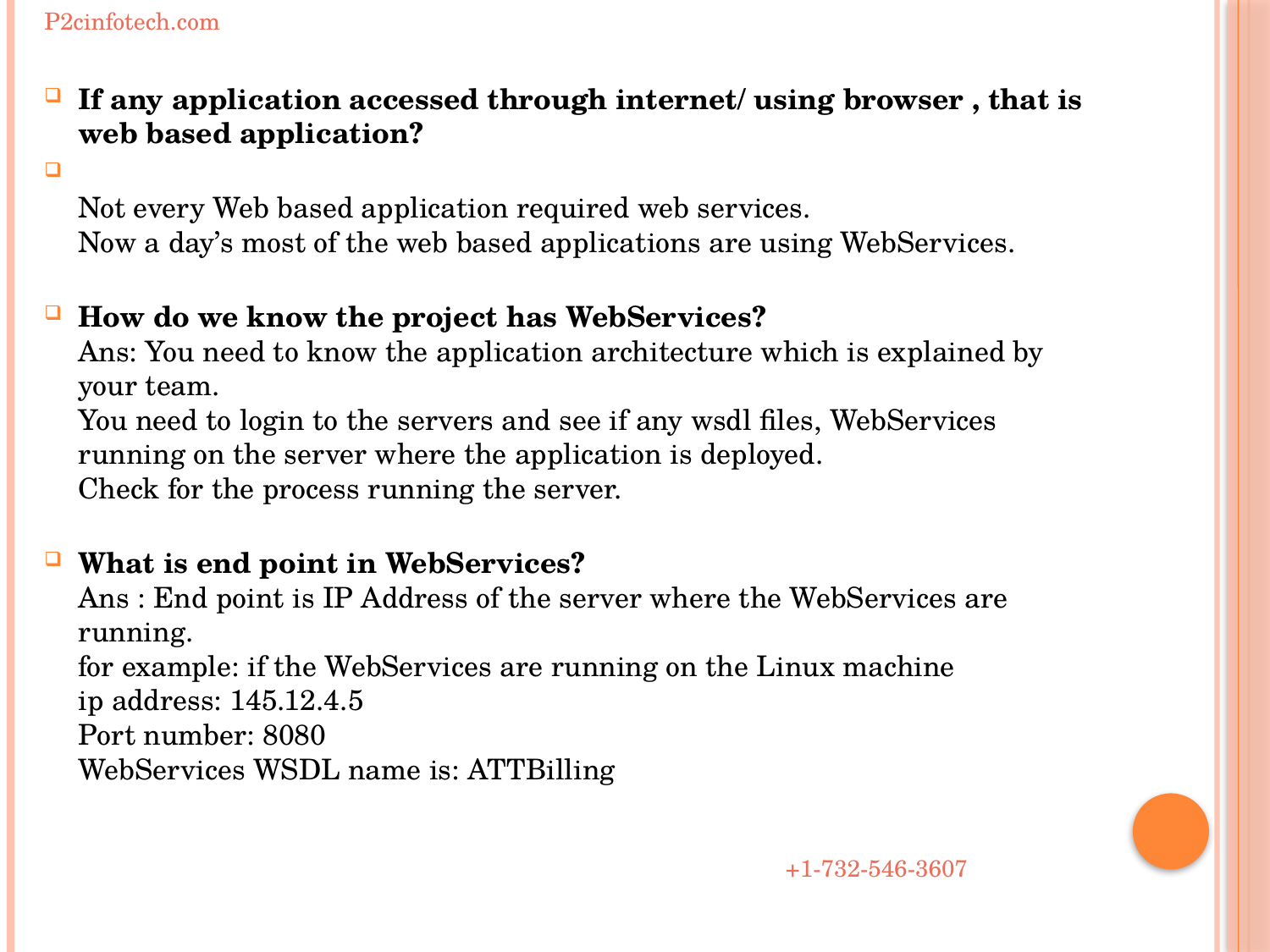

P2cinfotech.com

If any application accessed through internet/ using browser , that is web based application?
Not every Web based application required web services.
Now a day’s most of the web based applications are using WebServices.
How do we know the project has WebServices?
Ans: You need to know the application architecture which is explained by your team.
You need to login to the servers and see if any wsdl files, WebServices running on the server where the application is deployed.
Check for the process running the server.
What is end point in WebServices?
Ans : End point is IP Address of the server where the WebServices are running.
for example: if the WebServices are running on the Linux machine
ip address: 145.12.4.5
Port number: 8080
WebServices WSDL name is: ATTBilling

                                                                                                                 +1-732-546-3607